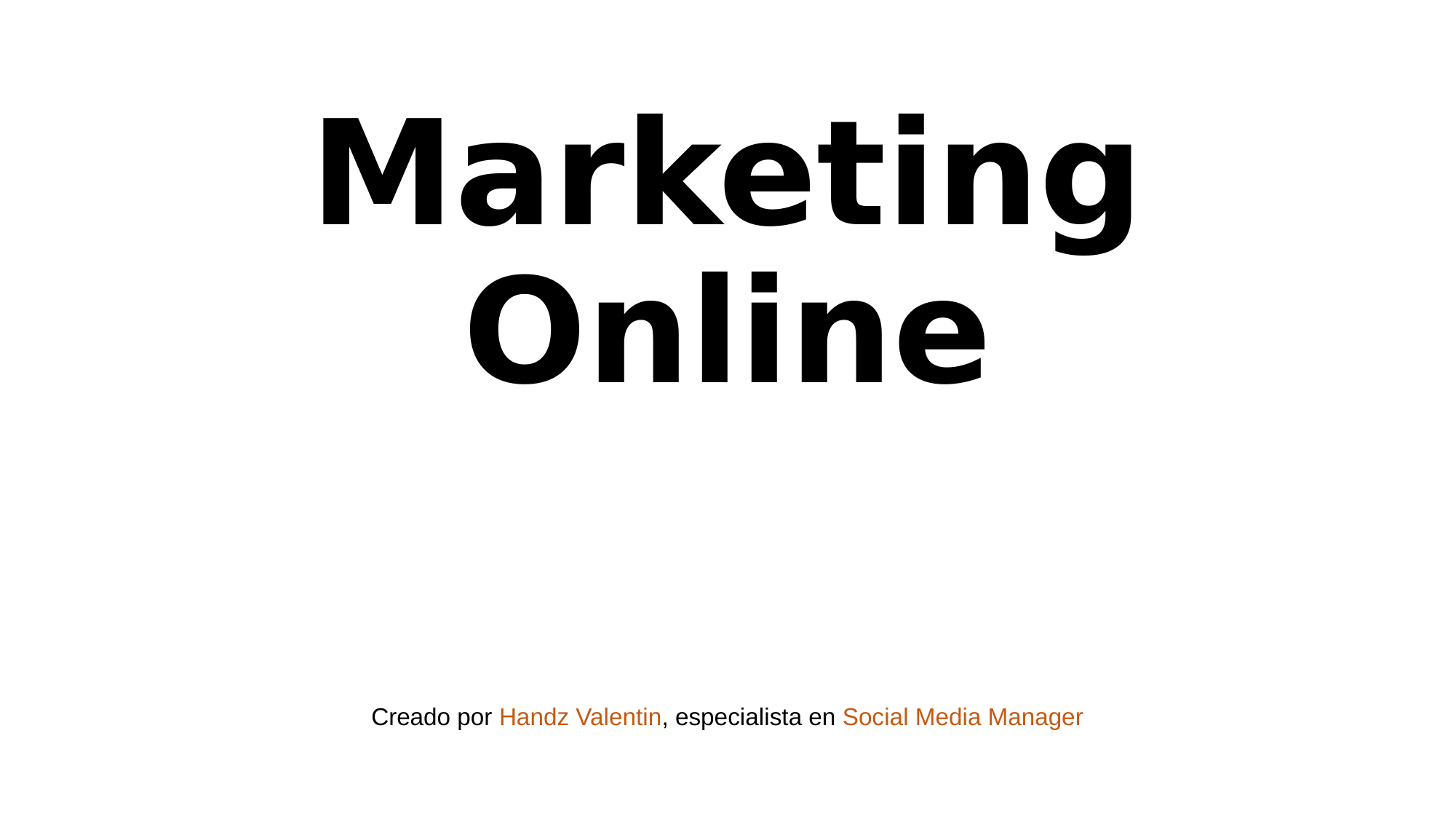

# Marketing Online
Creado por Handz Valentin, especialista en Social Media Manager